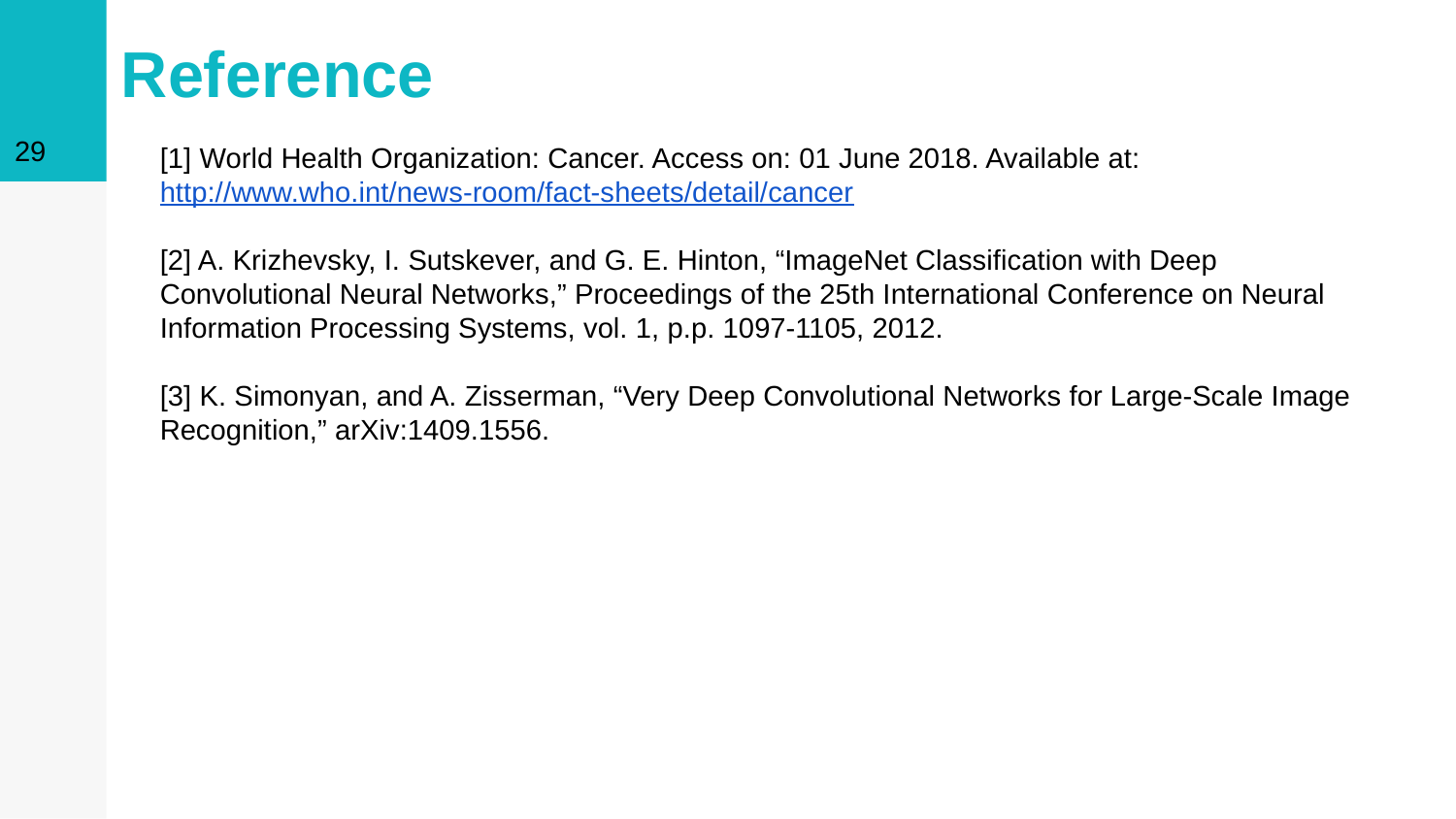

29
# Reference
[1] World Health Organization: Cancer. Access on: 01 June 2018. Available at: http://www.who.int/news-room/fact-sheets/detail/cancer

[2] A. Krizhevsky, I. Sutskever, and G. E. Hinton, “ImageNet Classification with Deep Convolutional Neural Networks,” Proceedings of the 25th International Conference on Neural Information Processing Systems, vol. 1, p.p. 1097-1105, 2012.

[3] K. Simonyan, and A. Zisserman, “Very Deep Convolutional Networks for Large-Scale Image Recognition,” arXiv:1409.1556.